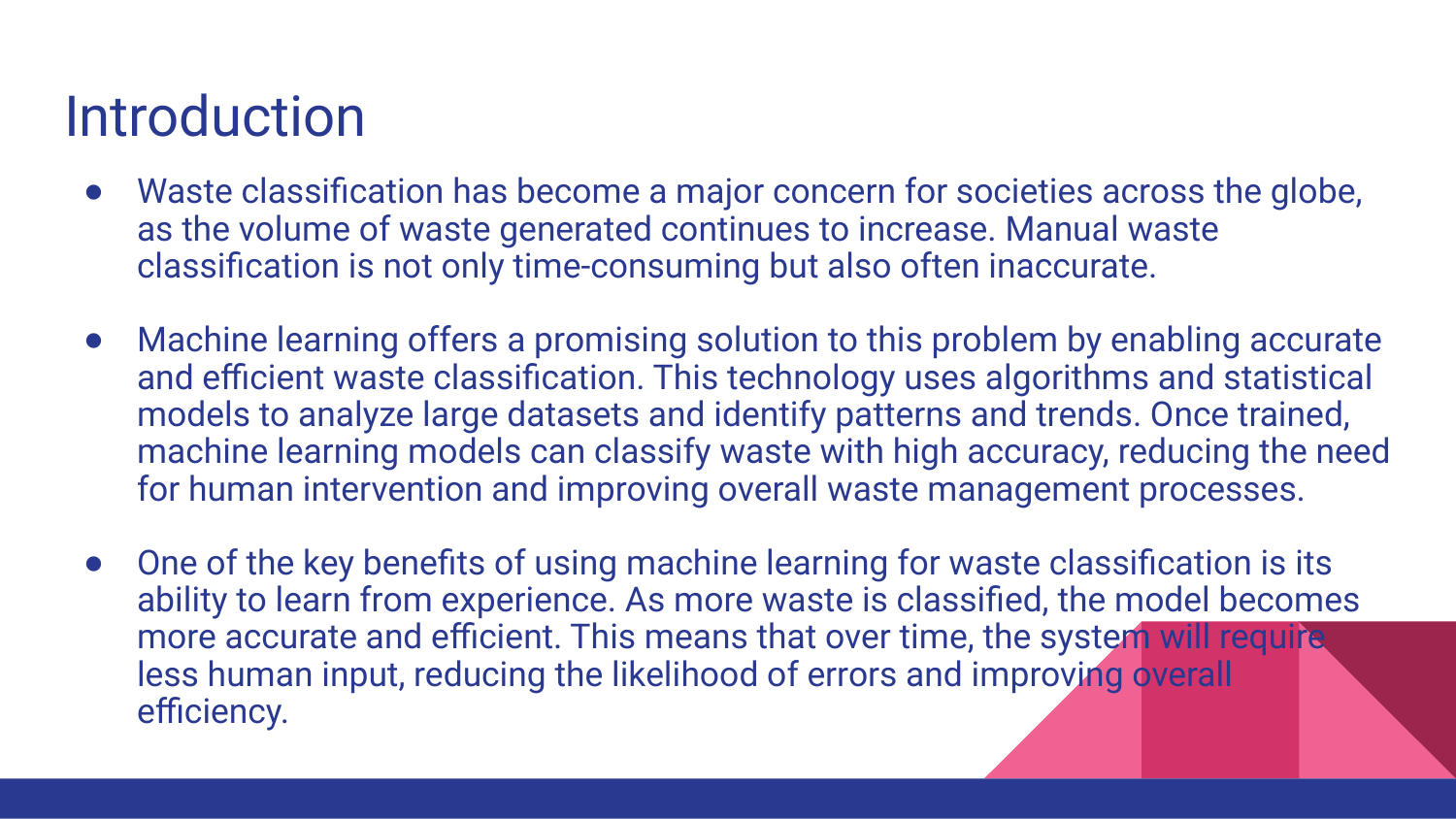

# Introduction
Waste classification has become a major concern for societies across the globe, as the volume of waste generated continues to increase. Manual waste classification is not only time-consuming but also often inaccurate.

Machine learning offers a promising solution to this problem by enabling accurate and efficient waste classification. This technology uses algorithms and statistical models to analyze large datasets and identify patterns and trends. Once trained, machine learning models can classify waste with high accuracy, reducing the need for human intervention and improving overall waste management processes.

One of the key benefits of using machine learning for waste classification is its ability to learn from experience. As more waste is classified, the model becomes more accurate and efficient. This means that over time, the system will require less human input, reducing the likelihood of errors and improving overall efficiency.